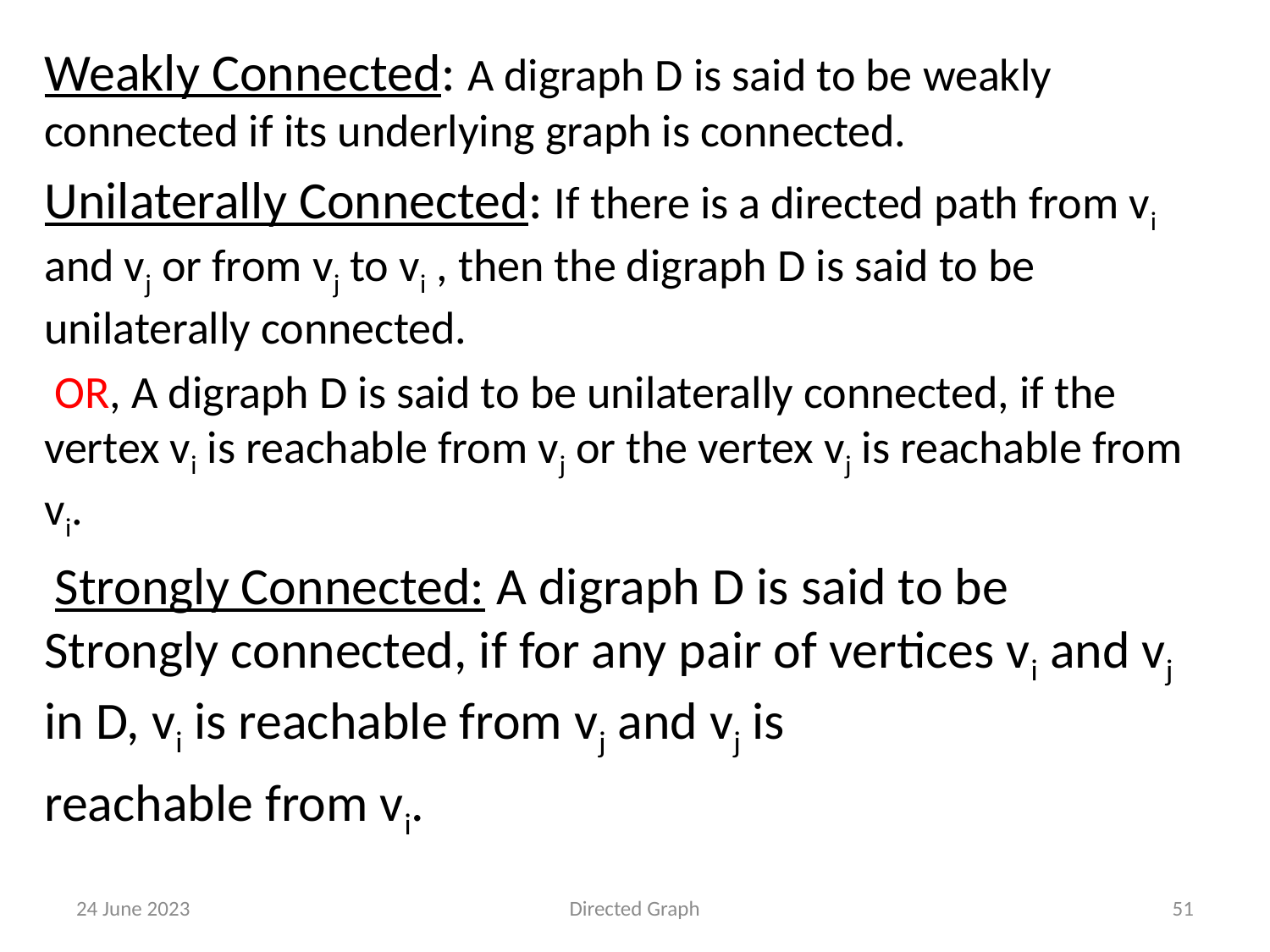

Weakly Connected: A digraph D is said to be weakly connected if its underlying graph is connected.
Unilaterally Connected: If there is a directed path from vi and vj or from vj to vi , then the digraph D is said to be unilaterally connected.
 OR, A digraph D is said to be unilaterally connected, if the vertex vi is reachable from vj or the vertex vj is reachable from vi.
 Strongly Connected: A digraph D is said to be Strongly connected, if for any pair of vertices vi and vj in D, vi is reachable from vj and vj is
reachable from vi.
24 June 2023
Directed Graph
51